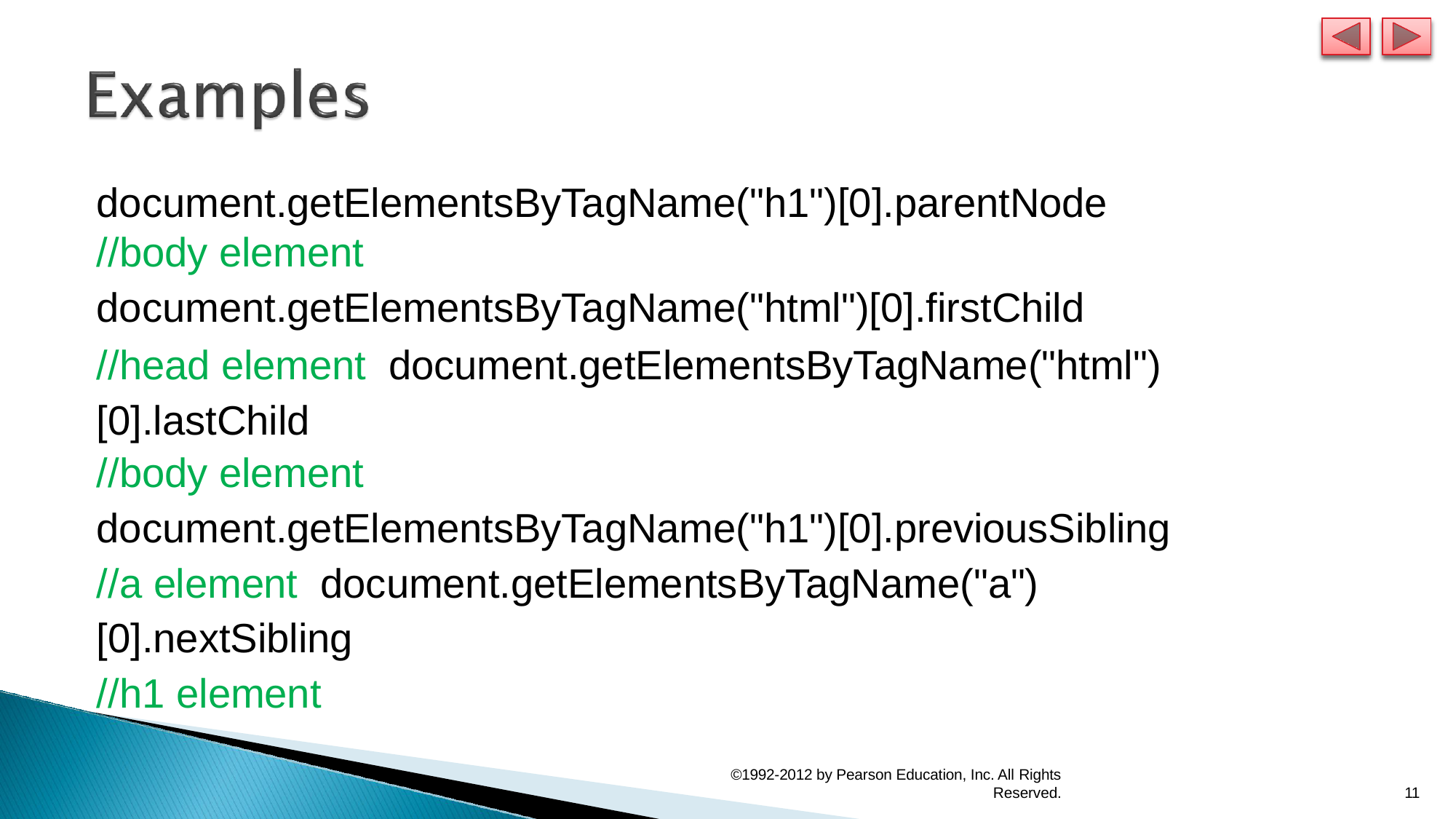

# document.getElementsByTagName("h1")[0].parentNode
//body element
document.getElementsByTagName("html")[0].firstChild
//head element  document.getElementsByTagName("html")[0].lastChild
//body element
document.getElementsByTagName("h1")[0].previousSibling
//a element  document.getElementsByTagName("a")[0].nextSibling
//h1 element
©1992-2012 by Pearson Education, Inc. All Rights
Reserved.
11